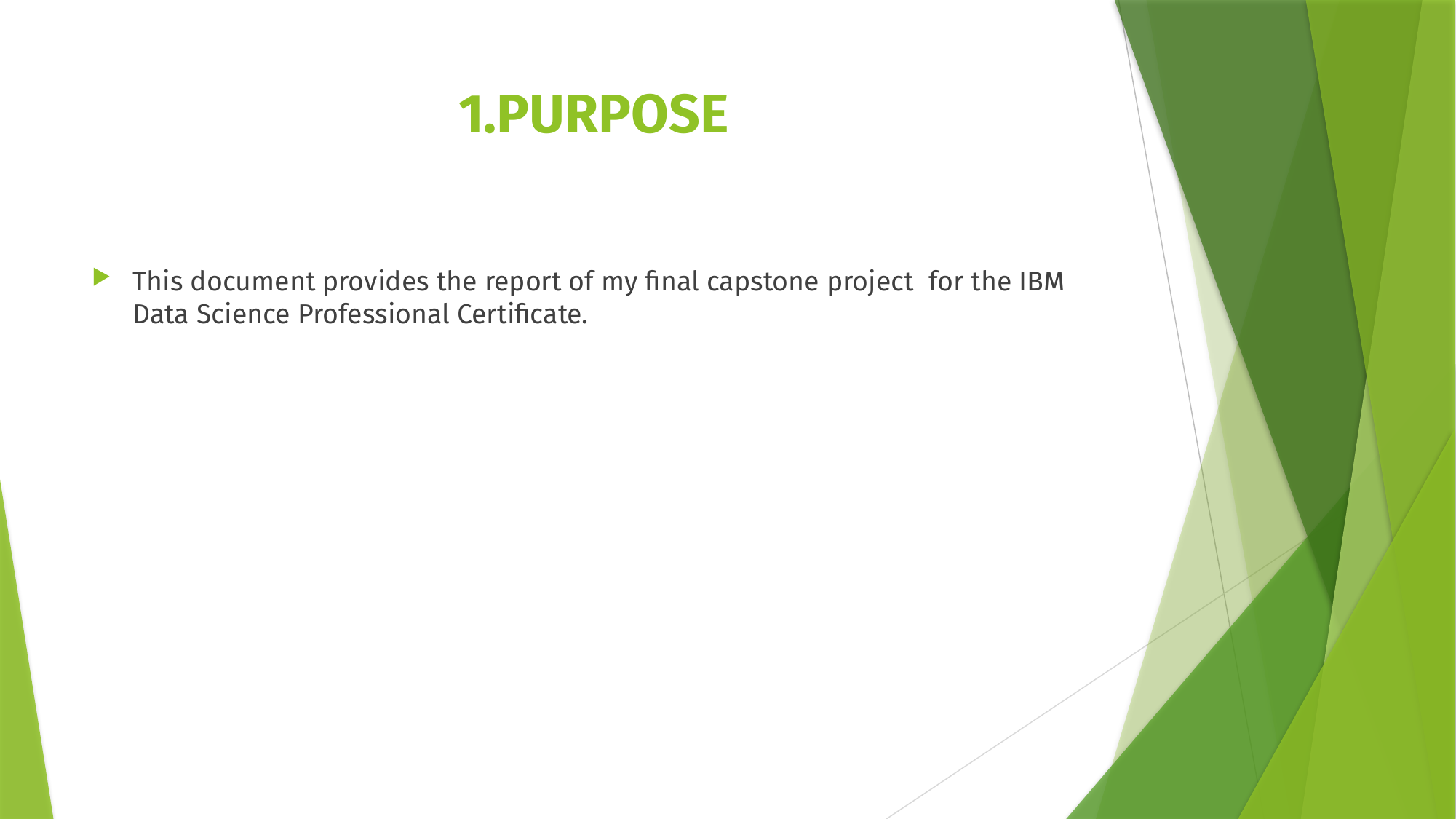

# 1.PURPOSE
This document provides the report of my final capstone project  for the IBM Data Science Professional Certificate.